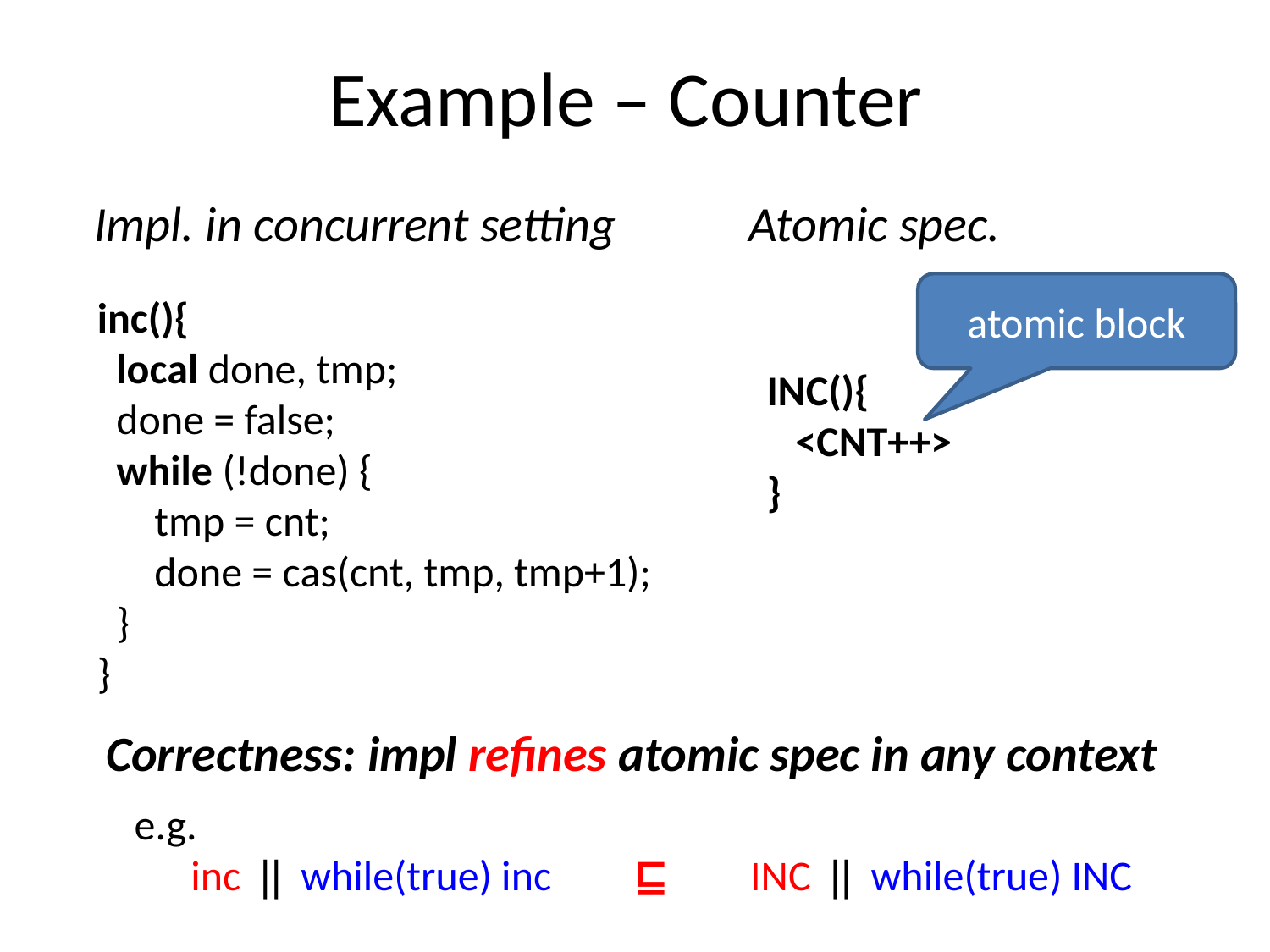

# Example – Counter
Atomic spec.
Impl. in concurrent setting
atomic block
inc(){
  local done, tmp;
  done = false;
  while (!done) {
      tmp = cnt;
      done = cas(cnt, tmp, tmp+1);
  }
}
INC(){
   <CNT++>
}
Correctness: impl refines atomic spec in any context
e.g.
inc  ||  while(true) inc
⊑
INC  ||  while(true) INC